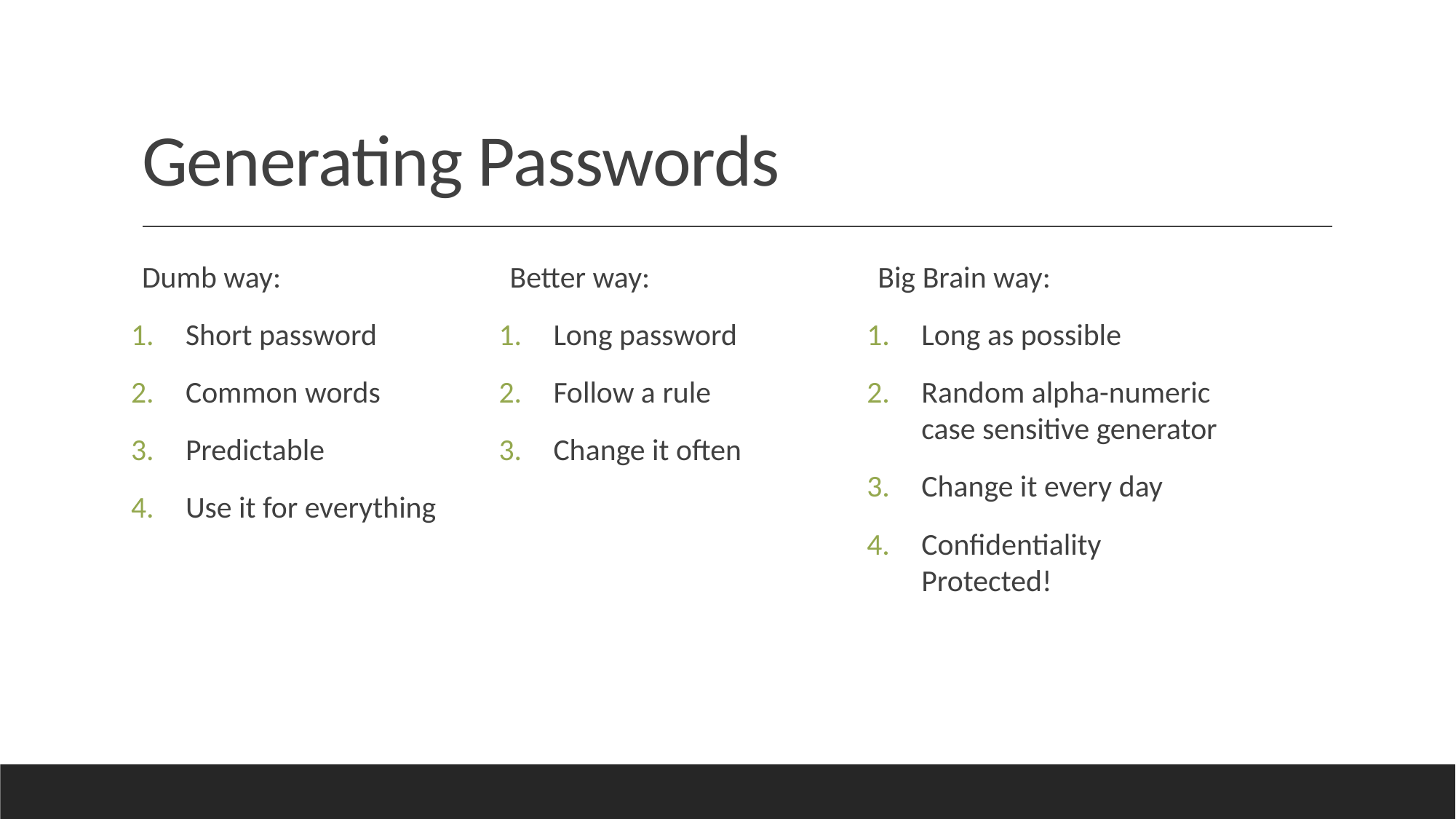

# Generating Passwords
Big Brain way:
Long as possible
Random alpha-numeric case sensitive generator
Change it every day
Confidentiality Protected!
Dumb way:
Short password
Common words
Predictable
Use it for everything
Better way:
Long password
Follow a rule
Change it often